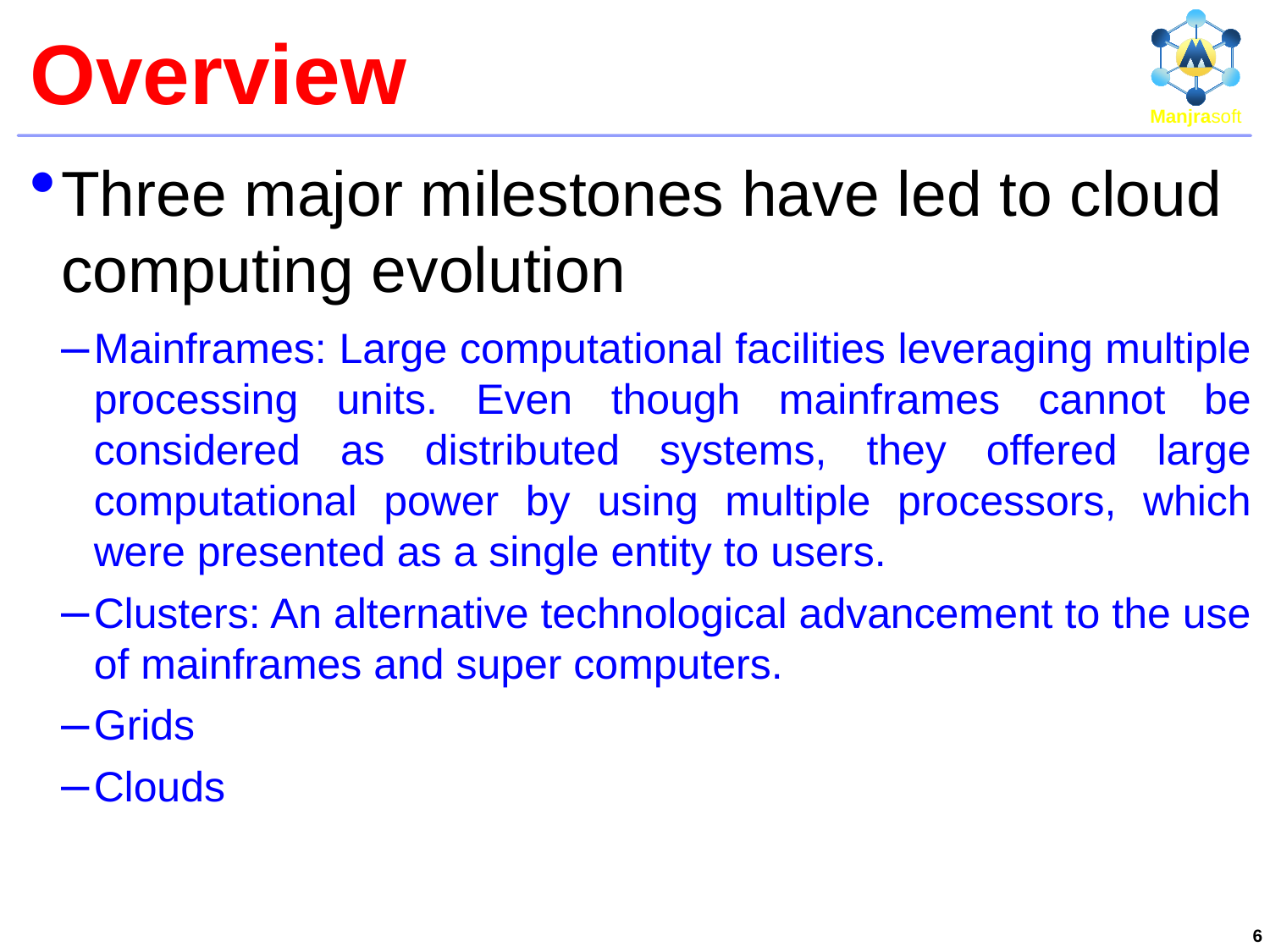

# Overview
Three major milestones have led to cloud computing evolution
Mainframes: Large computational facilities leveraging multiple processing units. Even though mainframes cannot be considered as distributed systems, they offered large computational power by using multiple processors, which were presented as a single entity to users.
Clusters: An alternative technological advancement to the use of mainframes and super computers.
Grids
Clouds

6